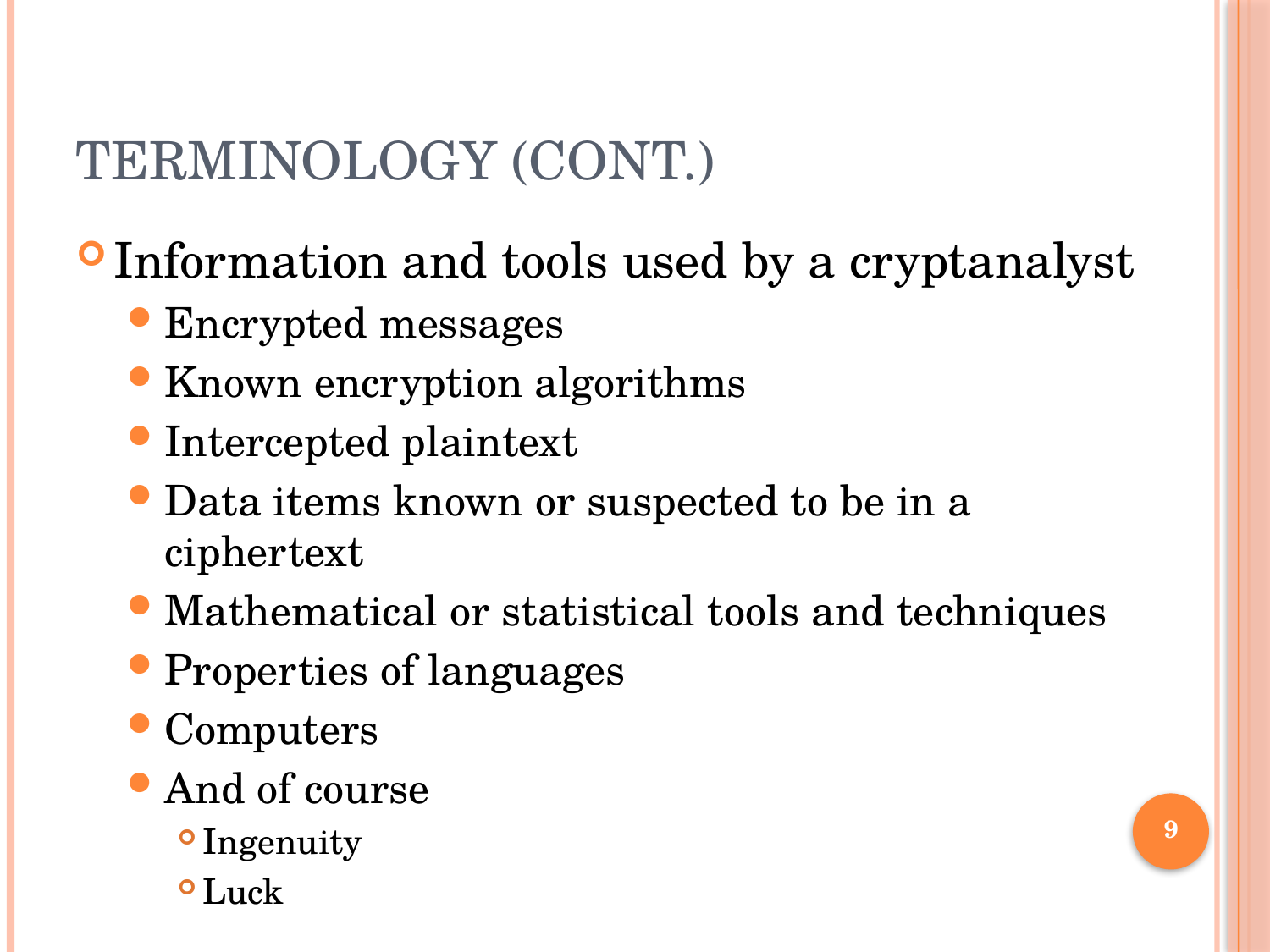

# Terminology (Cont.)
Information and tools used by a cryptanalyst
Encrypted messages
Known encryption algorithms
Intercepted plaintext
Data items known or suspected to be in a ciphertext
Mathematical or statistical tools and techniques
Properties of languages
Computers
And of course
Ingenuity
Luck
9